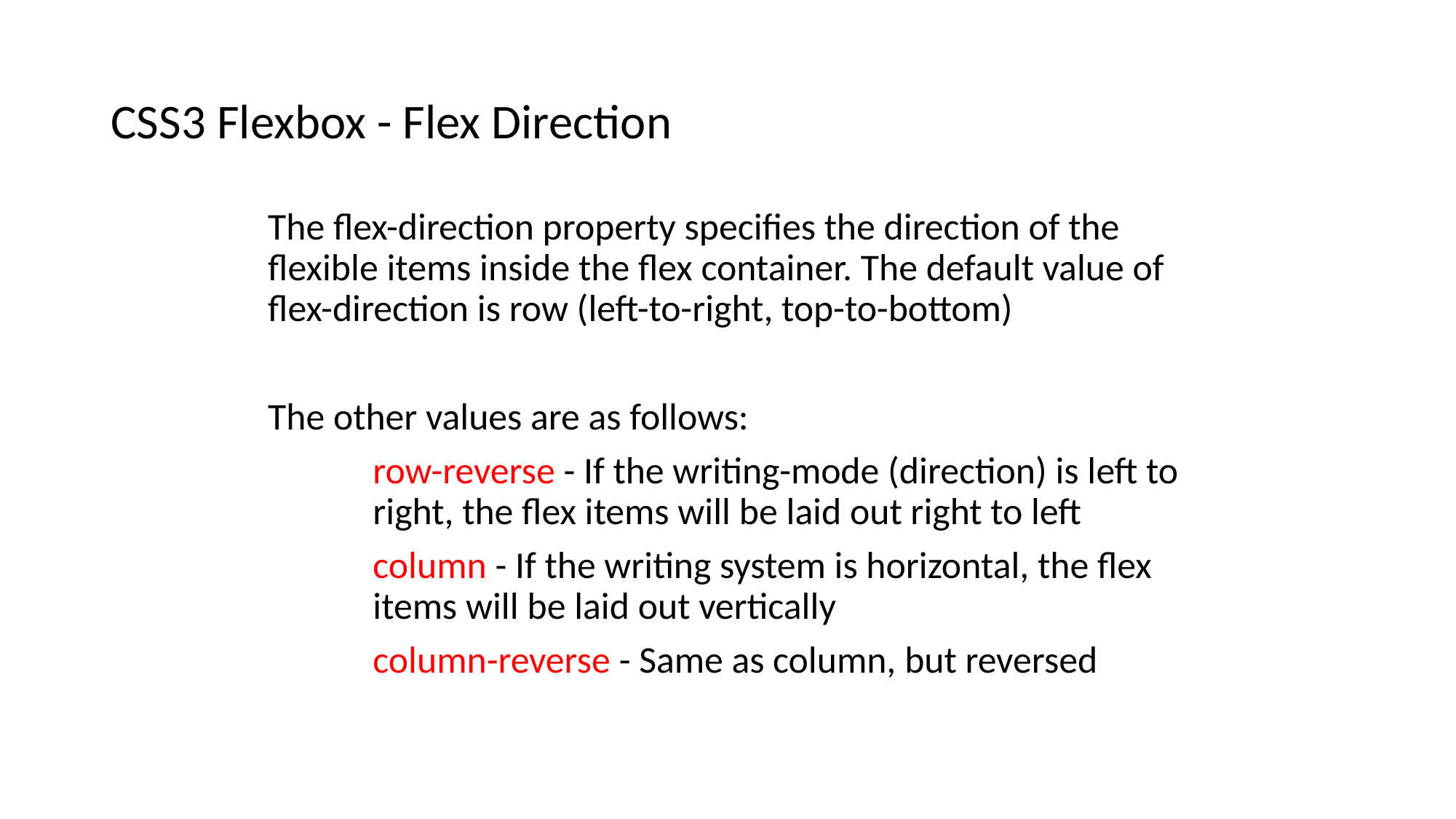

# CSS3 Flexbox - Flex Direction
The flex-direction property specifies the direction of the flexible items inside the flex container. The default value of flex-direction is row (left-to-right, top-to-bottom)

The other values are as follows:
row-reverse - If the writing-mode (direction) is left to right, the flex items will be laid out right to left
column - If the writing system is horizontal, the flex items will be laid out vertically
column-reverse - Same as column, but reversed